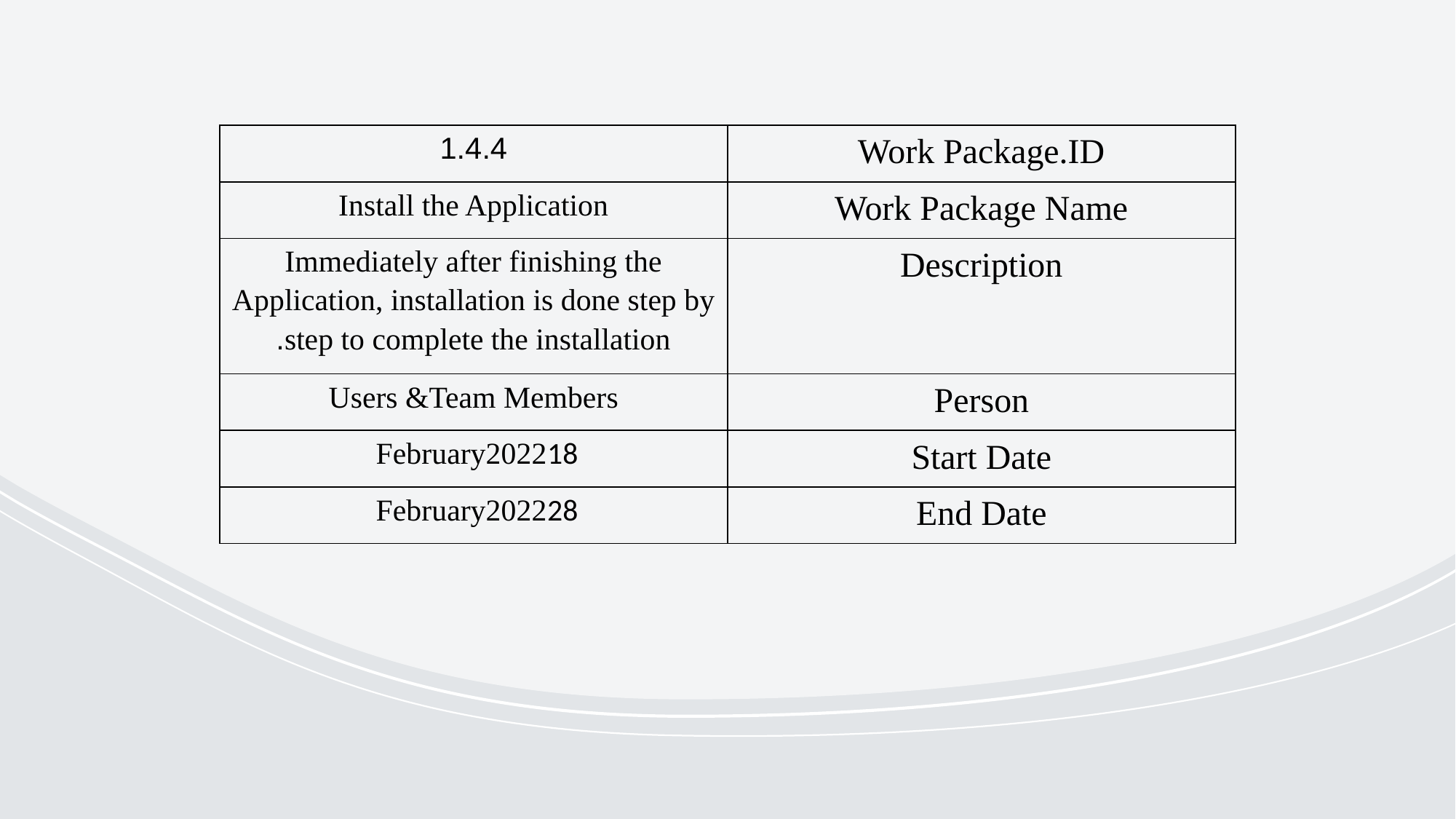

| 1.4.4 | Work Package.ID |
| --- | --- |
| Install the Application | Work Package Name |
| Immediately after finishing the Application, installation is done step by step to complete the installation. | Description |
| Users &Team Members | Person |
| February202218 | Start Date |
| February202228 | End Date |